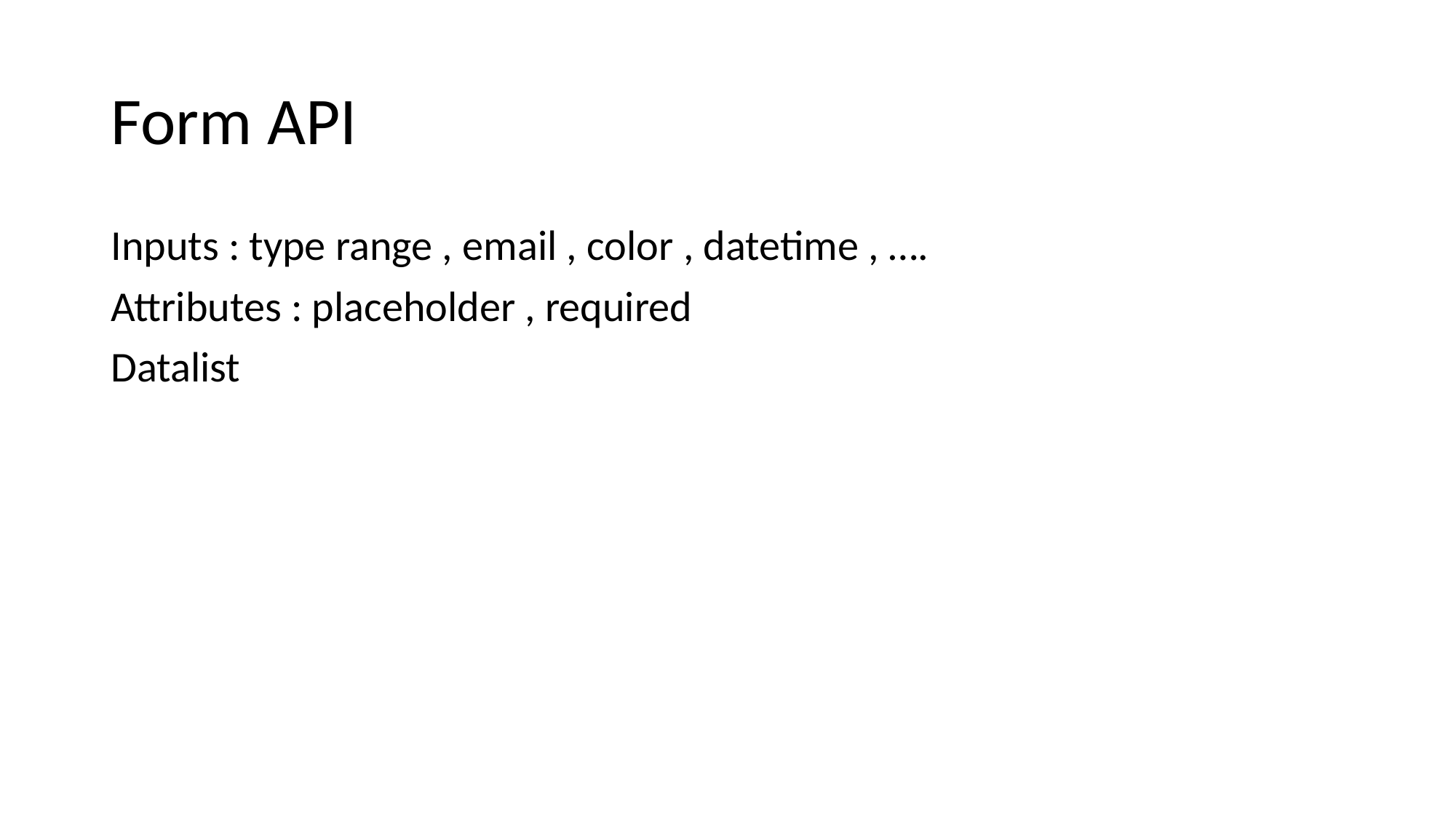

# Form API
Inputs : type range , email , color , datetime , ….
Attributes : placeholder , required
Datalist